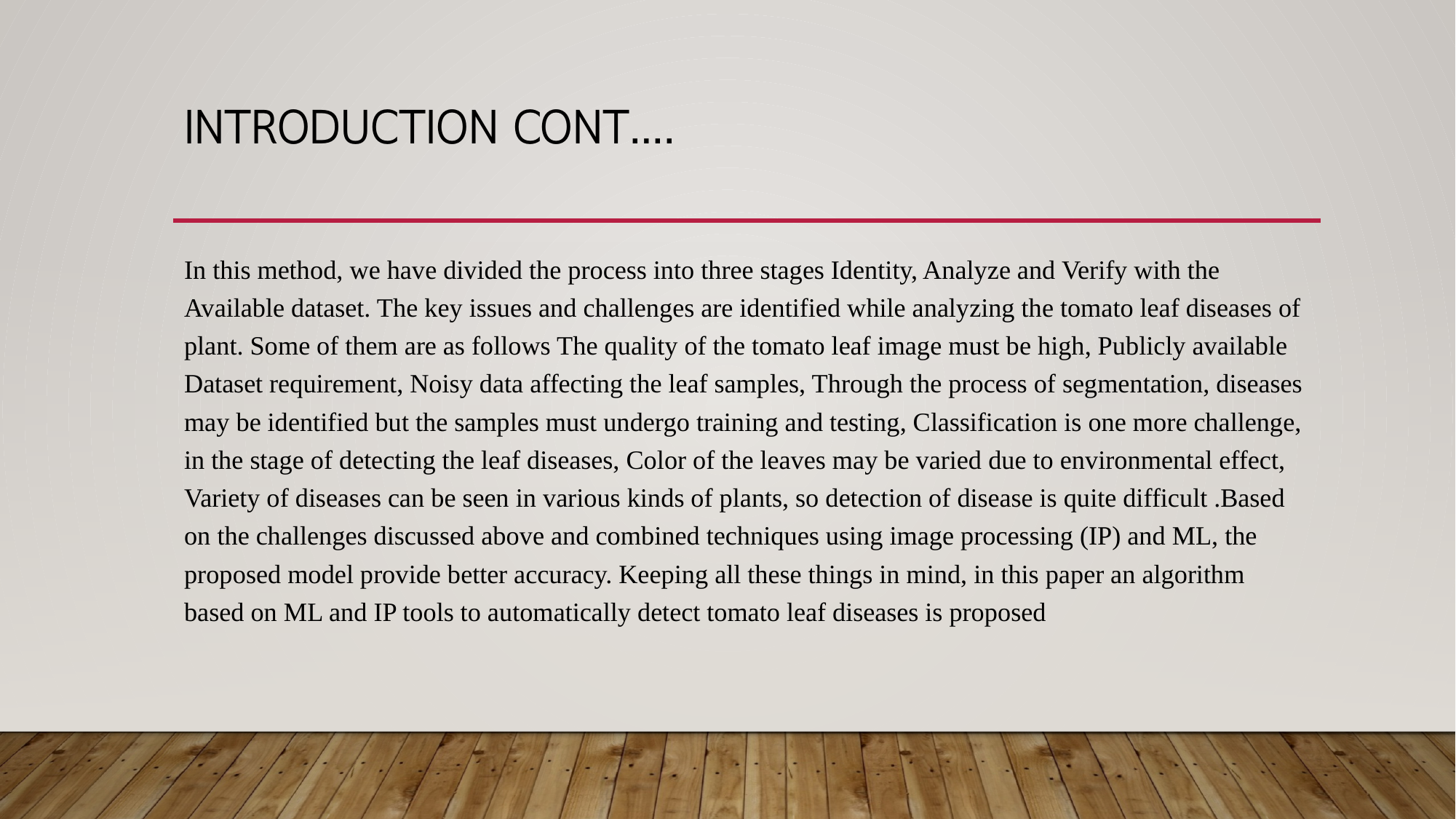

# Introduction cont….
In this method, we have divided the process into three stages Identity, Analyze and Verify with the Available dataset. The key issues and challenges are identified while analyzing the tomato leaf diseases of plant. Some of them are as follows The quality of the tomato leaf image must be high, Publicly available Dataset requirement, Noisy data affecting the leaf samples, Through the process of segmentation, diseases may be identified but the samples must undergo training and testing, Classification is one more challenge, in the stage of detecting the leaf diseases, Color of the leaves may be varied due to environmental effect, Variety of diseases can be seen in various kinds of plants, so detection of disease is quite difficult .Based on the challenges discussed above and combined techniques using image processing (IP) and ML, the proposed model provide better accuracy. Keeping all these things in mind, in this paper an algorithm based on ML and IP tools to automatically detect tomato leaf diseases is proposed